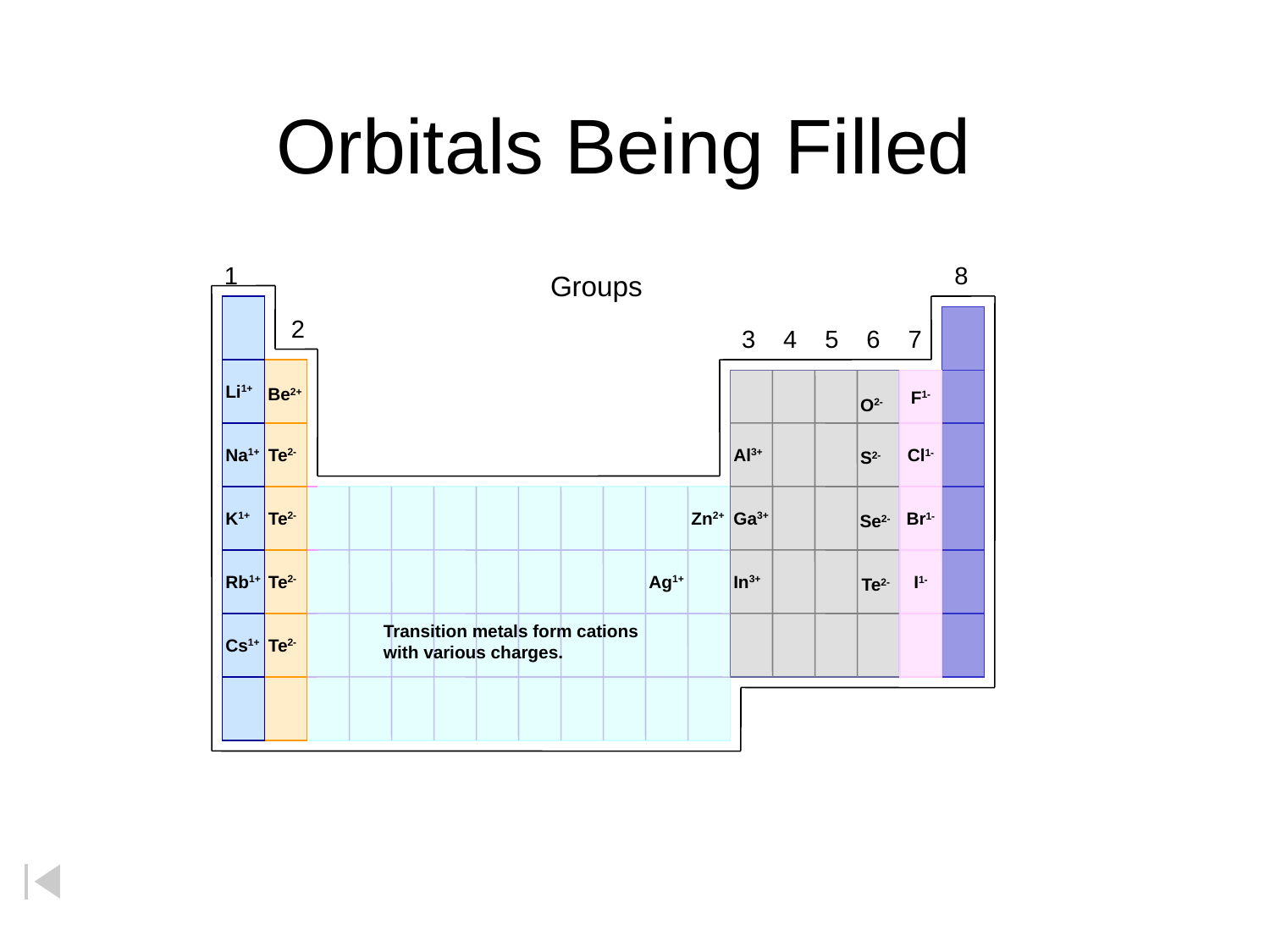

Orbitals Being Filled
1
8
Groups

2

3    4    5    6    7

F1-

Li1+
Be2+
O2-

Cl1-

Na1+
Te2-
Al3+
S2-

Br1-

K1+
Te2-
Zn2+
Ga3+
Se2-

I1-

Rb1+
Te2-
Ag1+
In3+
Te2-

Transition metals form cations
with various charges.

Cs1+
Te2-